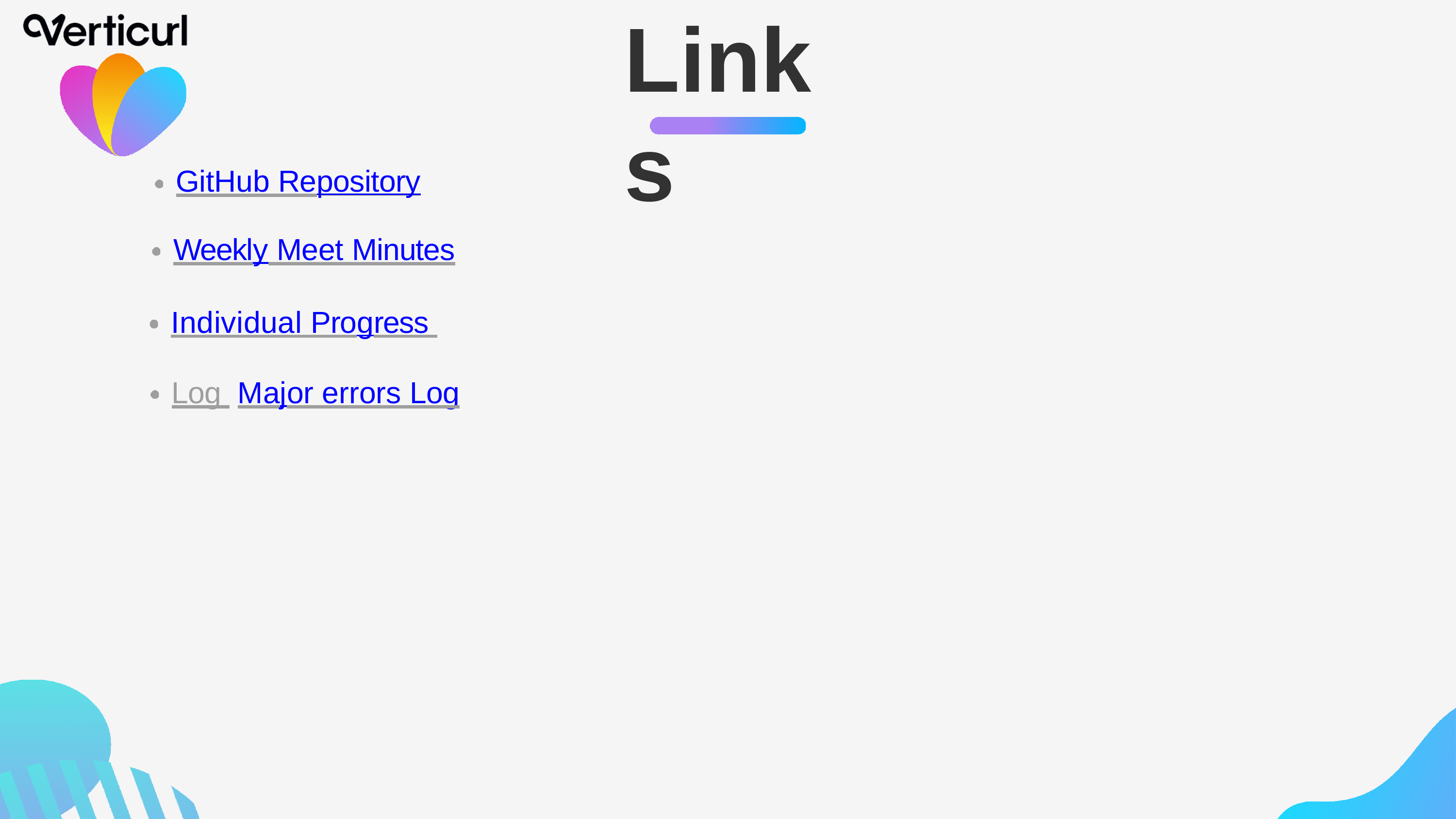

# Links

GitHub Repository

Weekly Meet Minutes
Individual Progress Log  Major errors Log